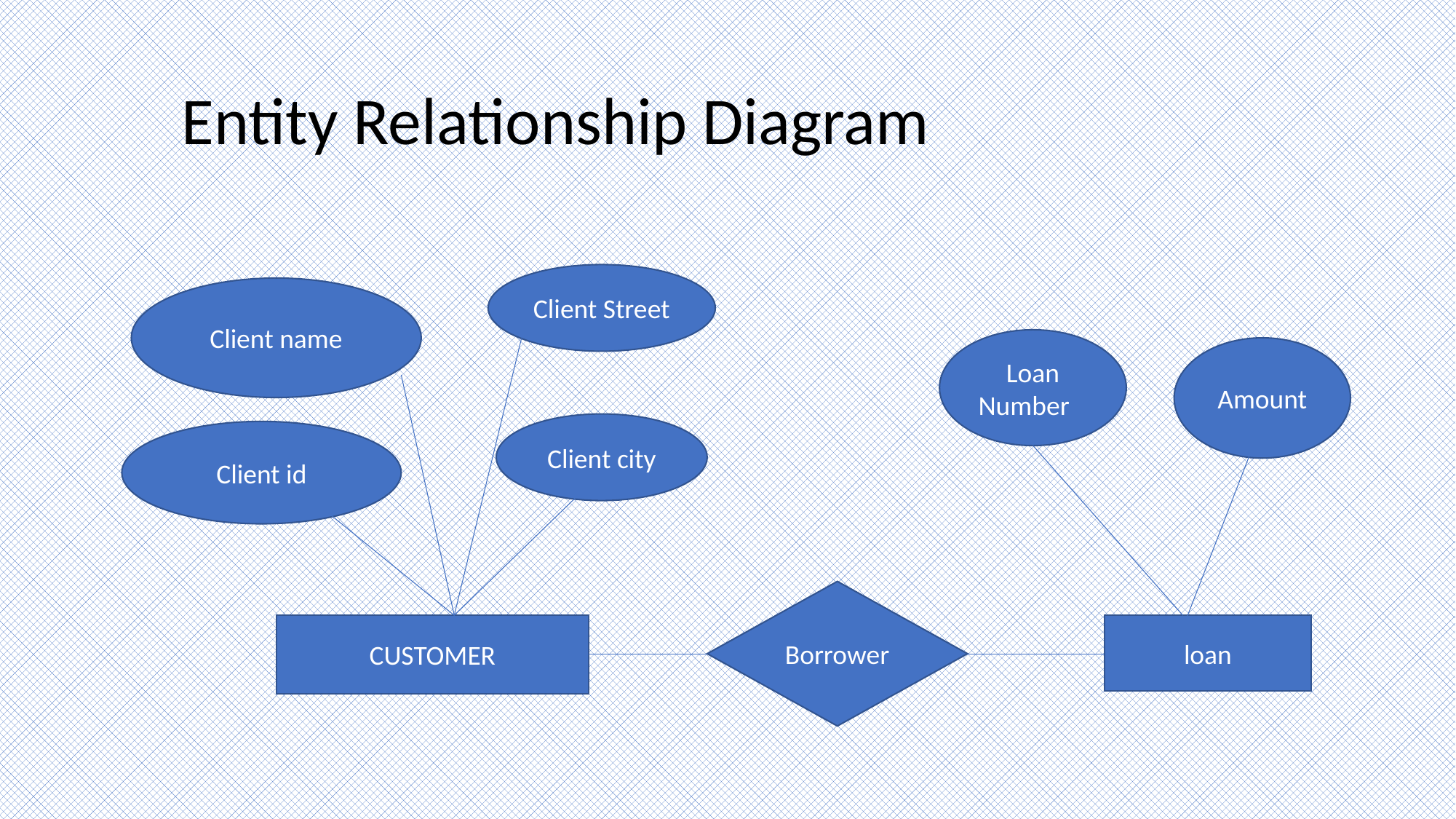

# Entity Relationship Diagram

Client Street
Client name
Loan Number
Amount
Client city
Client id
Borrower
CUSTOMER
loan